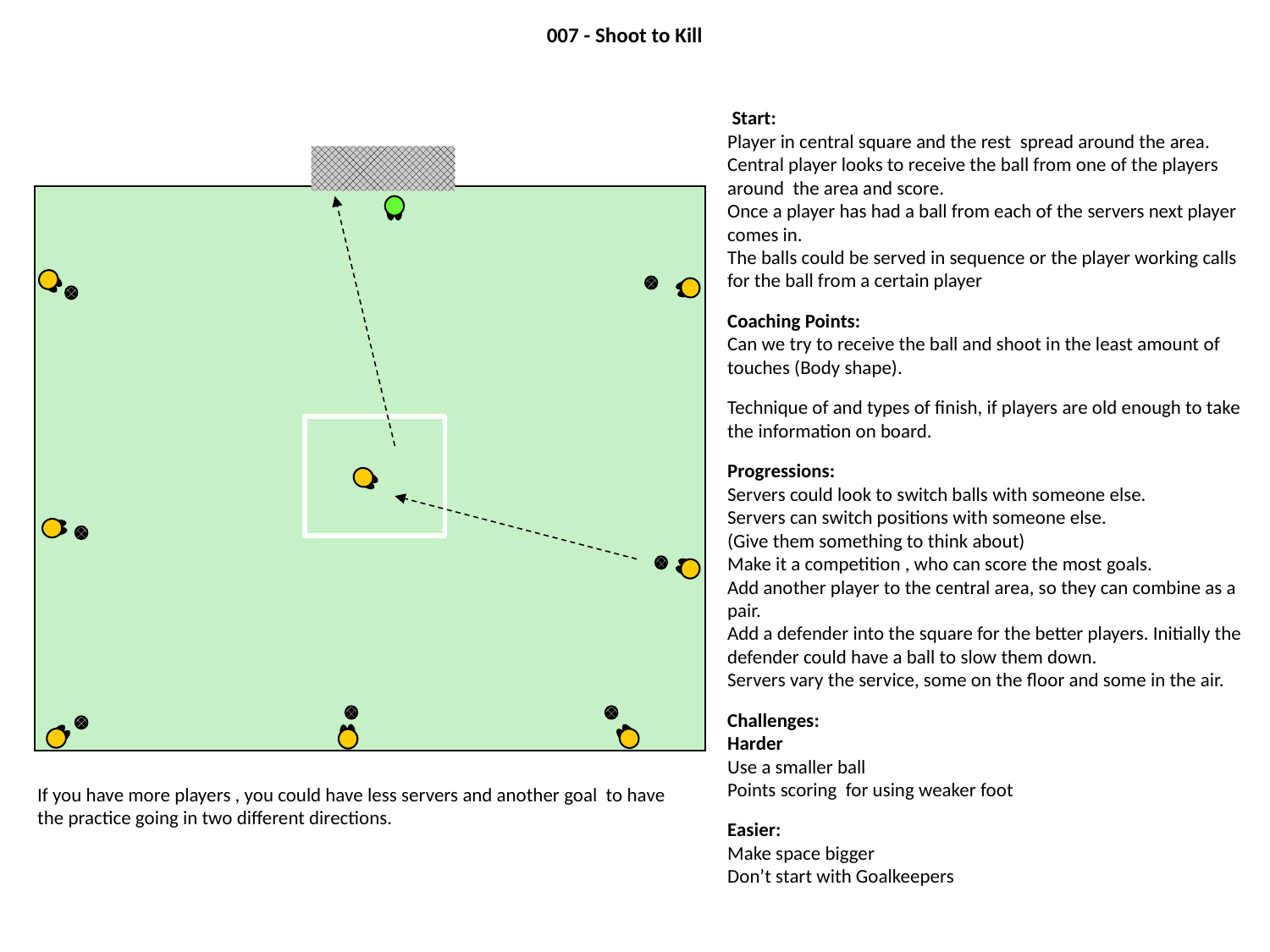

007 - Shoot to Kill

 Start:
Player in central square and the rest  spread around the area. Central player looks to receive the ball from one of the players around  the area and score.
Once a player has had a ball from each of the servers next player comes in.
The balls could be served in sequence or the player working calls for the ball from a certain player

Coaching Points:
Can we try to receive the ball and shoot in the least amount of touches (Body shape).

Technique of and types of finish, if players are old enough to take the information on board.

Progressions:
Servers could look to switch balls with someone else.
Servers can switch positions with someone else.
(Give them something to think about)
Make it a competition , who can score the most goals.
Add another player to the central area, so they can combine as a pair.
Add a defender into the square for the better players. Initially the defender could have a ball to slow them down.
Servers vary the service, some on the floor and some in the air.

Challenges:
Harder
Use a smaller ball
Points scoring  for using weaker foot

Easier:
Make space bigger
Don’t start with Goalkeepers

If you have more players , you could have less servers and another goal  to have the practice going in two different directions.